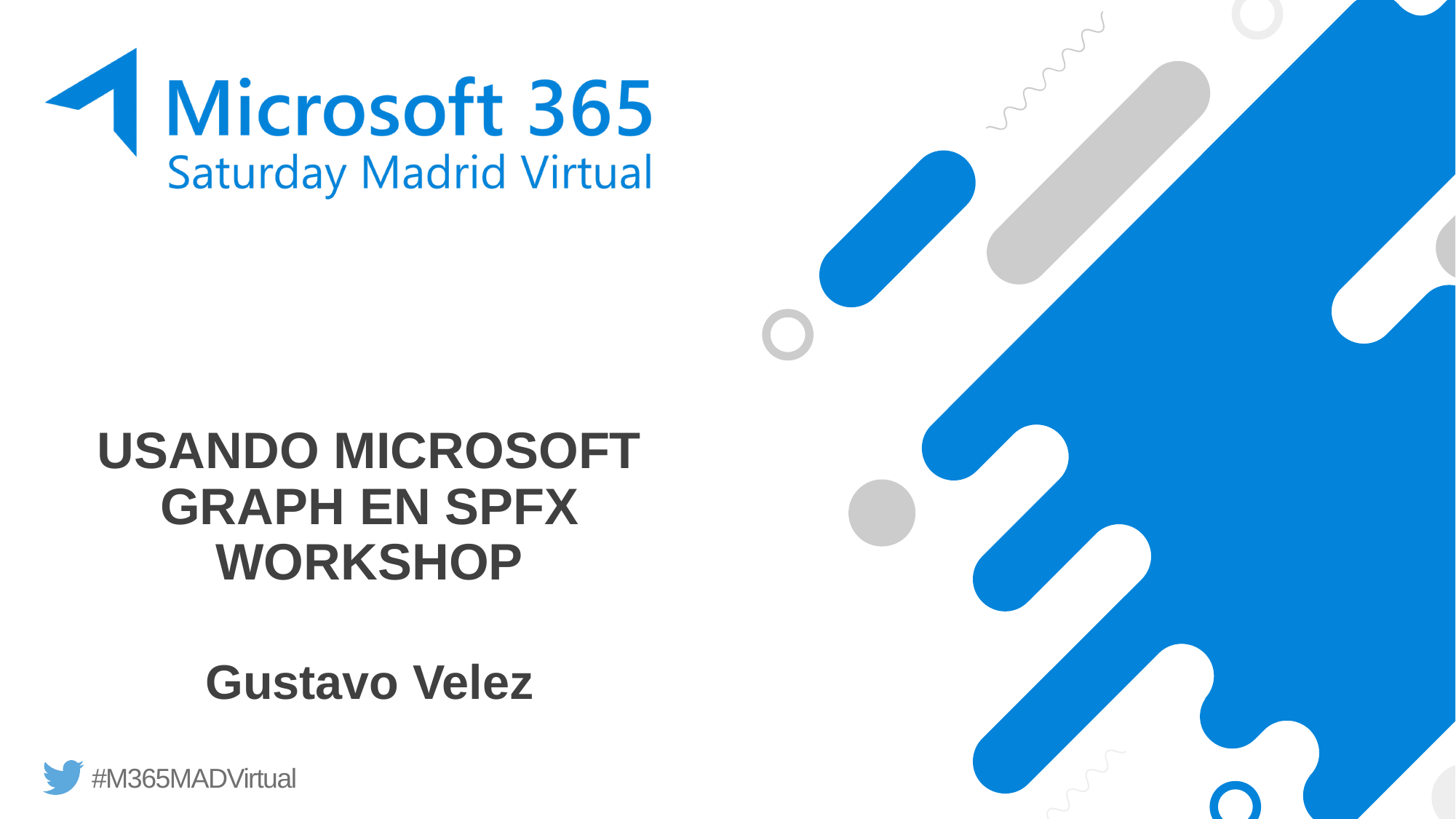

# Usando Microsoft Graph en SPFx Workshop
Gustavo Velez